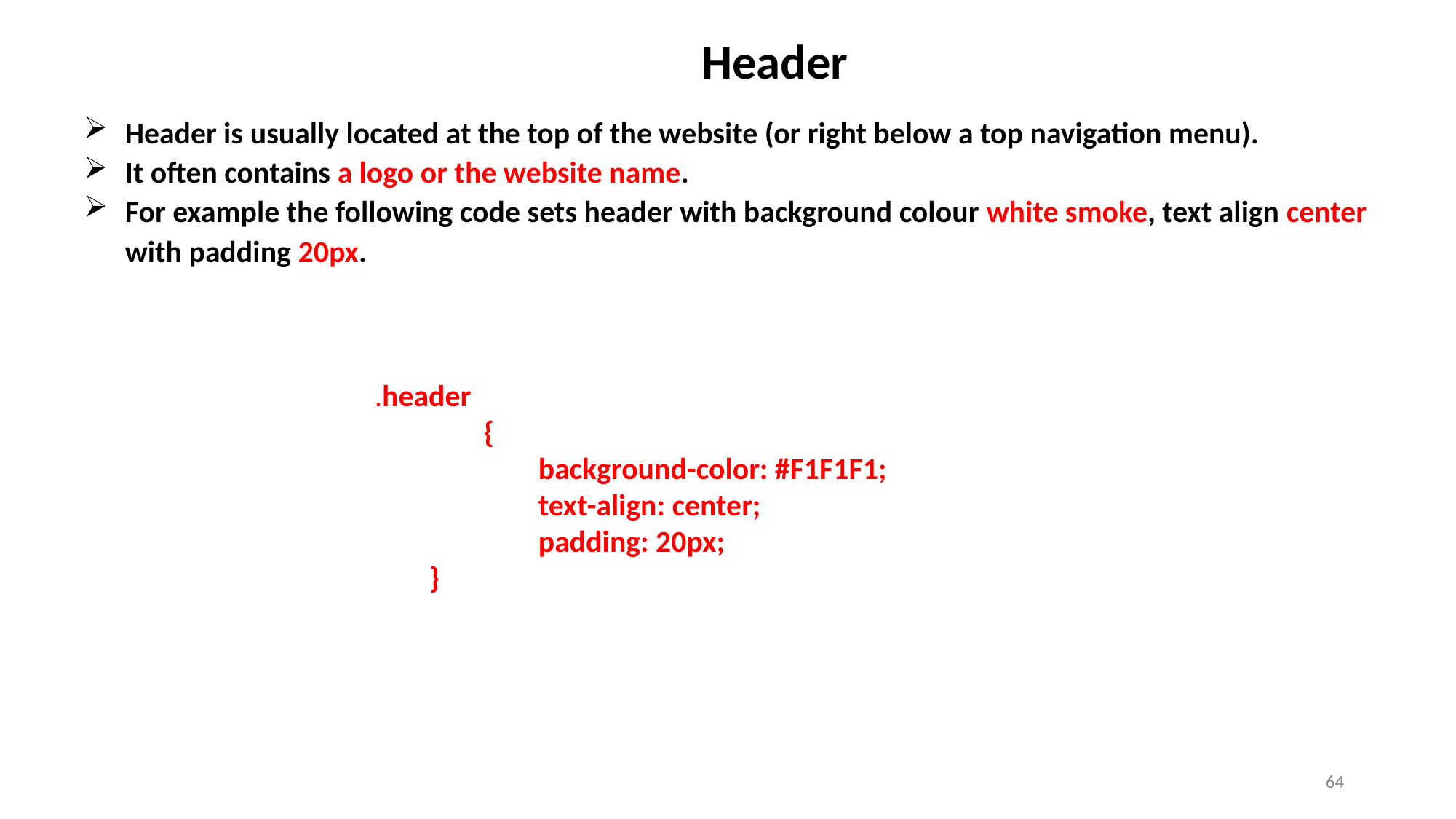

Header
Header is usually located at the top of the website (or right below a top navigation menu).
It often contains a logo or the website name.
For example the following code sets header with background colour white smoke, text align center with padding 20px.
.header
	{
	background-color: #F1F1F1;
	text-align: center;
	padding: 20px;
}
64